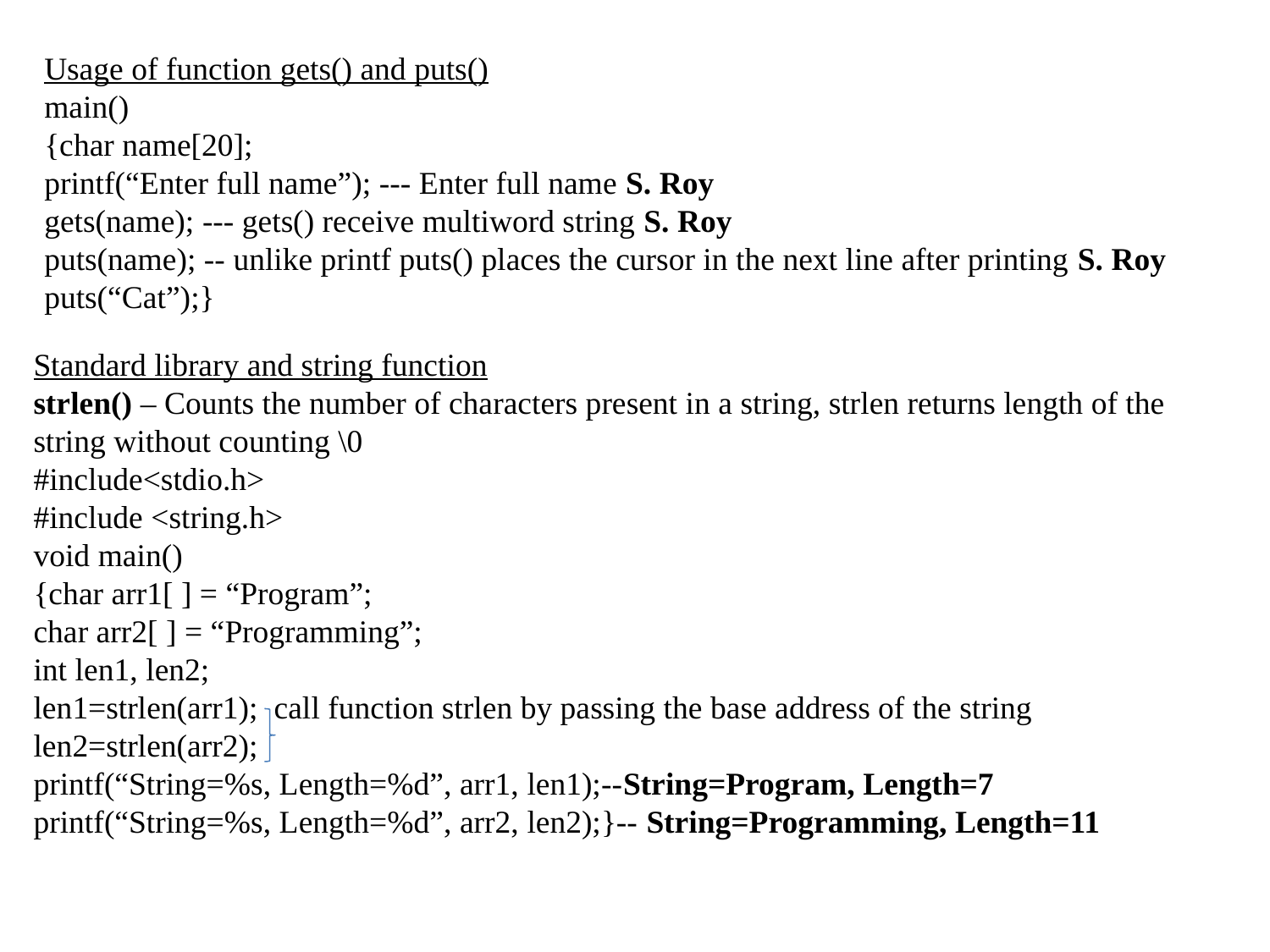

Usage of function gets() and puts()
main()
{char name[20];
printf(“Enter full name”); --- Enter full name S. Roy
gets(name); --- gets() receive multiword string S. Roy
puts(name); -- unlike printf puts() places the cursor in the next line after printing S. Roy
puts(“Cat”);}
Standard library and string function
strlen() – Counts the number of characters present in a string, strlen returns length of the string without counting \0
#include<stdio.h>
#include <string.h>
void main()
{char arr1[ ] = “Program”;
char arr2[ ] = “Programming”;
int len1, len2;
len1=strlen(arr1);  call function strlen by passing the base address of the string
len2=strlen(arr2);
printf(“String=%s, Length=%d”, arr1, len1);--String=Program, Length=7
printf(“String=%s, Length=%d”, arr2, len2);}-- String=Programming, Length=11